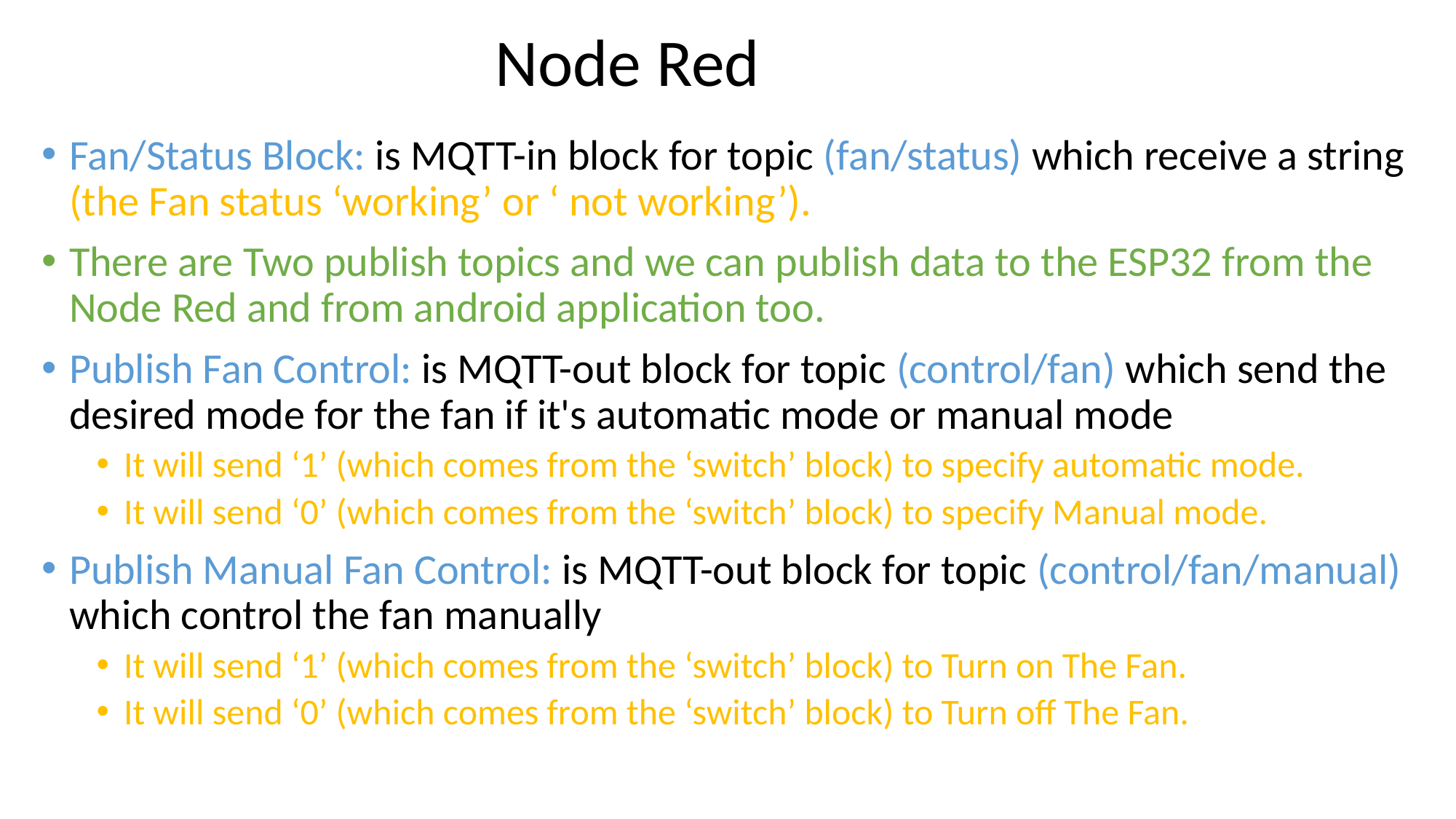

# Node Red
Fan/Status Block: is MQTT-in block for topic (fan/status) which receive a string (the Fan status ‘working’ or ‘ not working’).
There are Two publish topics and we can publish data to the ESP32 from the Node Red and from android application too.
Publish Fan Control: is MQTT-out block for topic (control/fan) which send the desired mode for the fan if it's automatic mode or manual mode
It will send ‘1’ (which comes from the ‘switch’ block) to specify automatic mode.
It will send ‘0’ (which comes from the ‘switch’ block) to specify Manual mode.
Publish Manual Fan Control: is MQTT-out block for topic (control/fan/manual) which control the fan manually
It will send ‘1’ (which comes from the ‘switch’ block) to Turn on The Fan.
It will send ‘0’ (which comes from the ‘switch’ block) to Turn off The Fan.